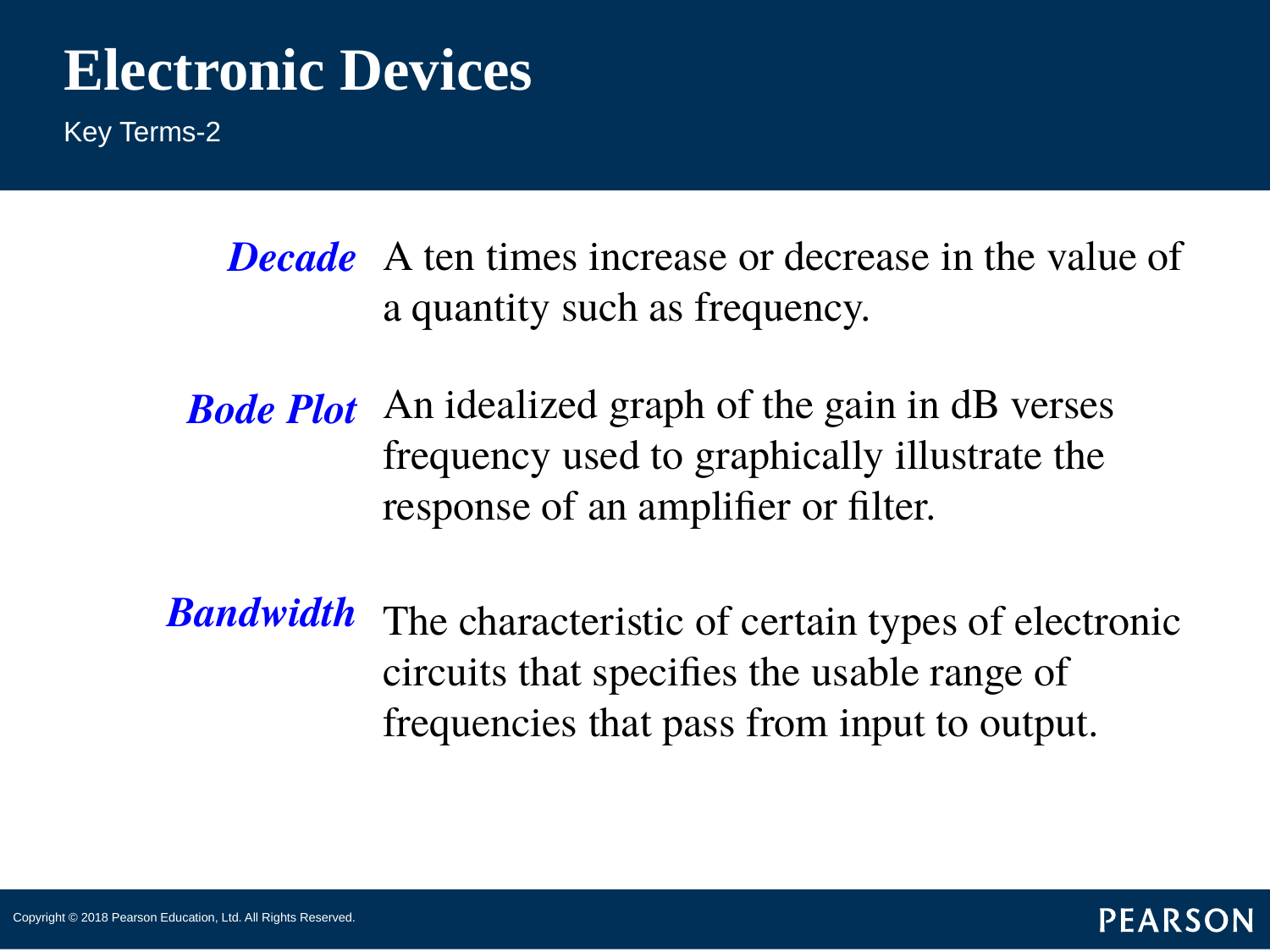

# Electronic Devices
Key Terms-2

A ten times increase or decrease in the value of a quantity such as frequency.
Decade

Bode Plot

Bandwidth

An idealized graph of the gain in dB verses frequency used to graphically illustrate the response of an amplifier or filter.
The characteristic of certain types of electronic circuits that specifies the usable range of frequencies that pass from input to output.